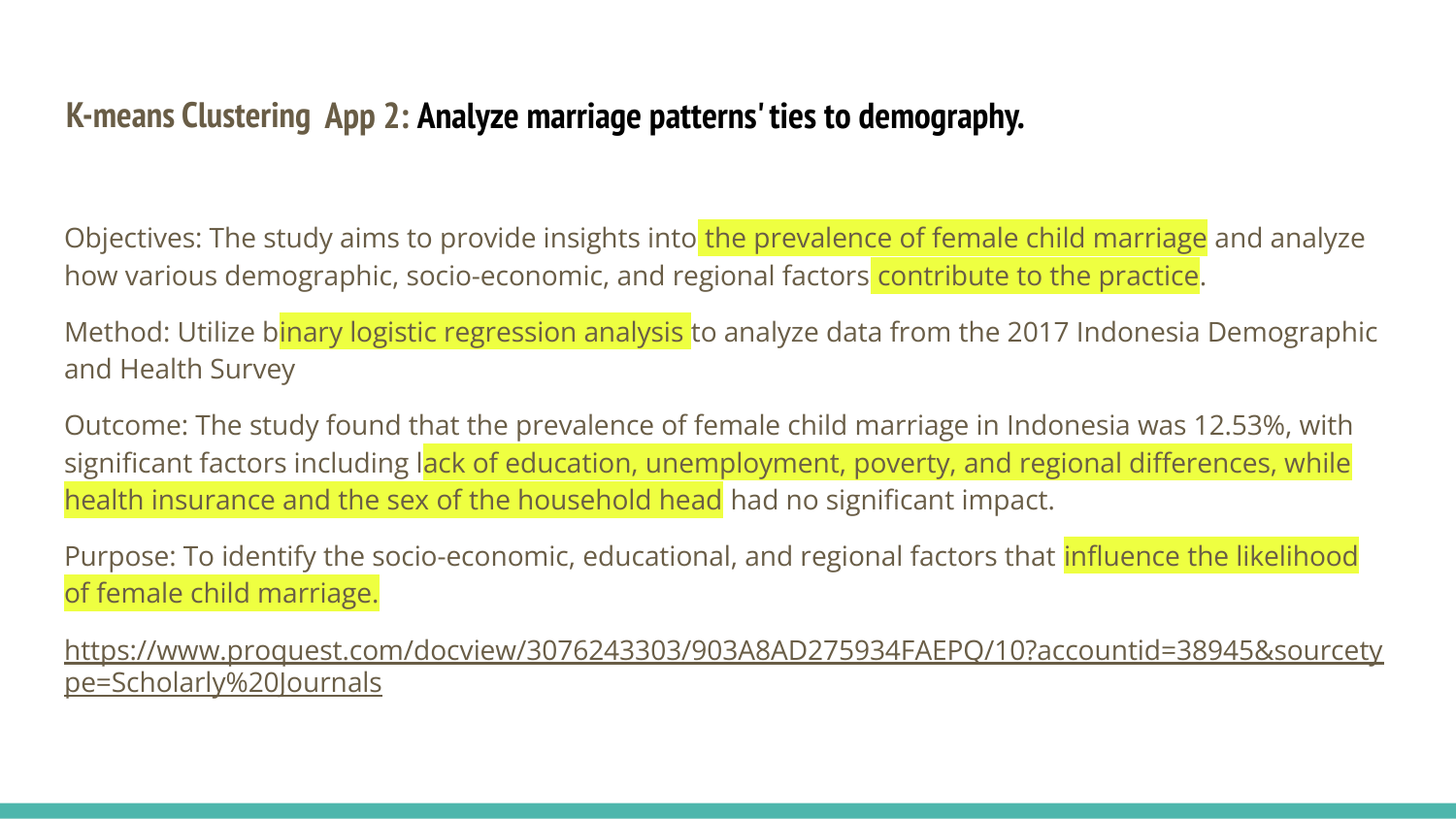

# K-means Clustering

App 2: Analyze marriage patterns' ties to demography.
Objectives: The study aims to provide insights into the prevalence of female child marriage and analyze how various demographic, socio-economic, and regional factors contribute to the practice.
Method: Utilize binary logistic regression analysis to analyze data from the 2017 Indonesia Demographic and Health Survey
Outcome: The study found that the prevalence of female child marriage in Indonesia was 12.53%, with significant factors including lack of education, unemployment, poverty, and regional differences, while health insurance and the sex of the household head had no significant impact.
Purpose: To identify the socio-economic, educational, and regional factors that influence the likelihood of female child marriage.
https://www.proquest.com/docview/3076243303/903A8AD275934FAEPQ/10?accountid=38945&sourcetype=Scholarly%20Journals